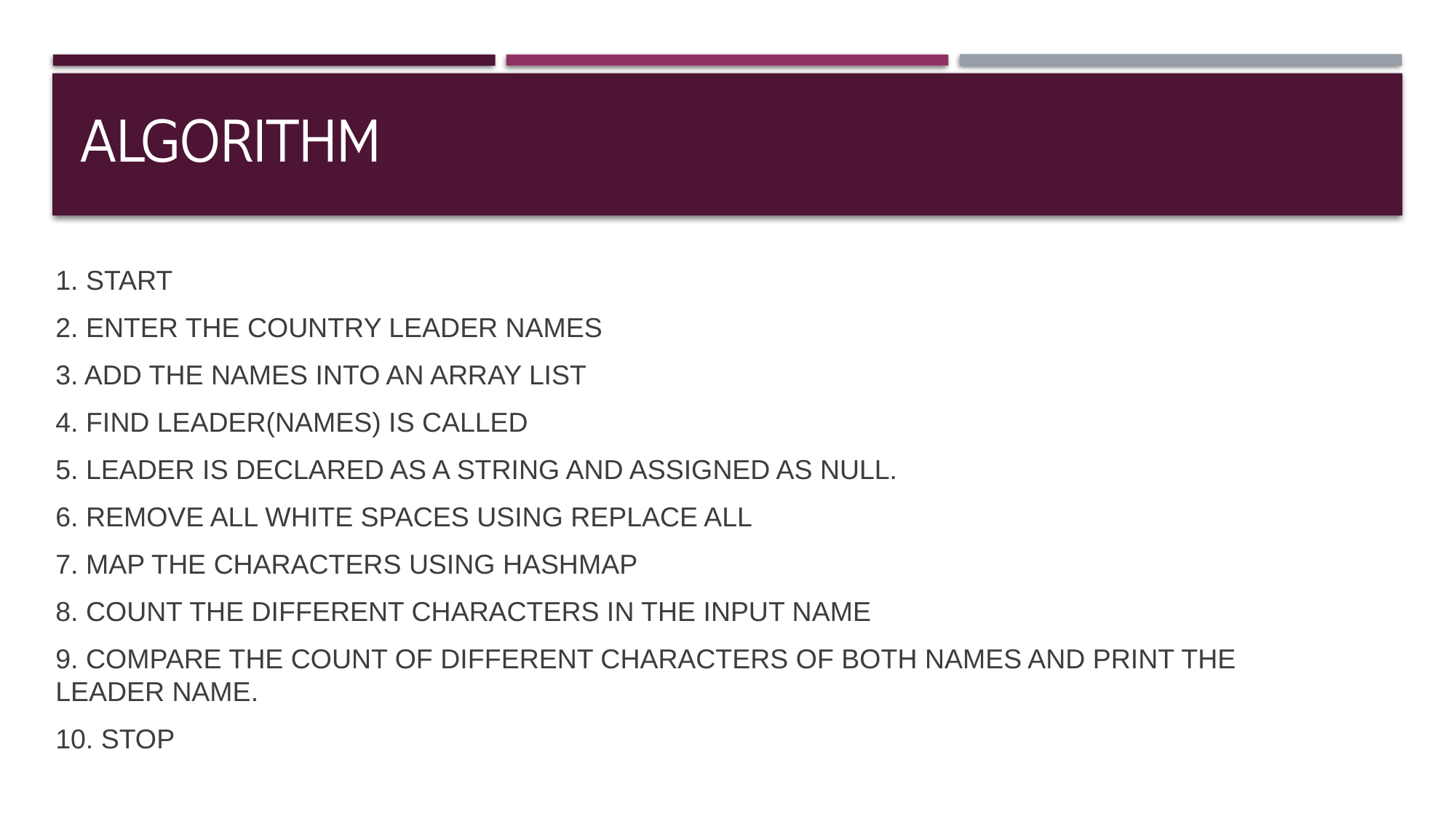

# ALGORITHM
1. START
2. ENTER THE COUNTRY LEADER NAMES
3. ADD THE NAMES INTO AN ARRAY LIST
4. FIND LEADER(NAMES) IS CALLED
5. LEADER IS DECLARED AS A STRING AND ASSIGNED AS NULL.
6. REMOVE ALL WHITE SPACES USING REPLACE ALL
7. MAP THE CHARACTERS USING HASHMAP
8. COUNT THE DIFFERENT CHARACTERS IN THE INPUT NAME
9. COMPARE THE COUNT OF DIFFERENT CHARACTERS OF BOTH NAMES AND PRINT THE LEADER NAME.
10. STOP